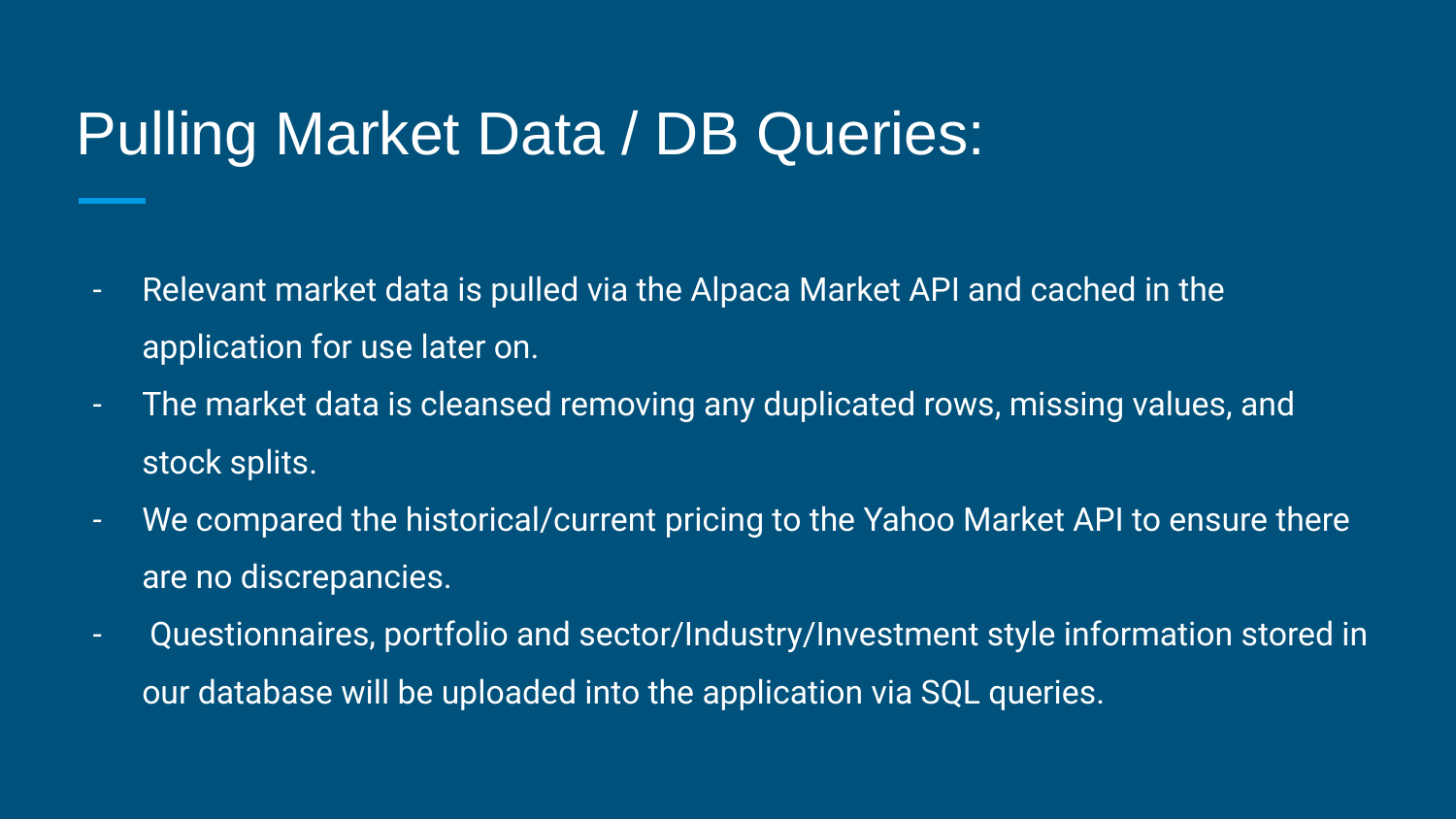

# Pulling Market Data / DB Queries:
Relevant market data is pulled via the Alpaca Market API and cached in the application for use later on.
The market data is cleansed removing any duplicated rows, missing values, and stock splits.
We compared the historical/current pricing to the Yahoo Market API to ensure there are no discrepancies.
 Questionnaires, portfolio and sector/Industry/Investment style information stored in our database will be uploaded into the application via SQL queries.